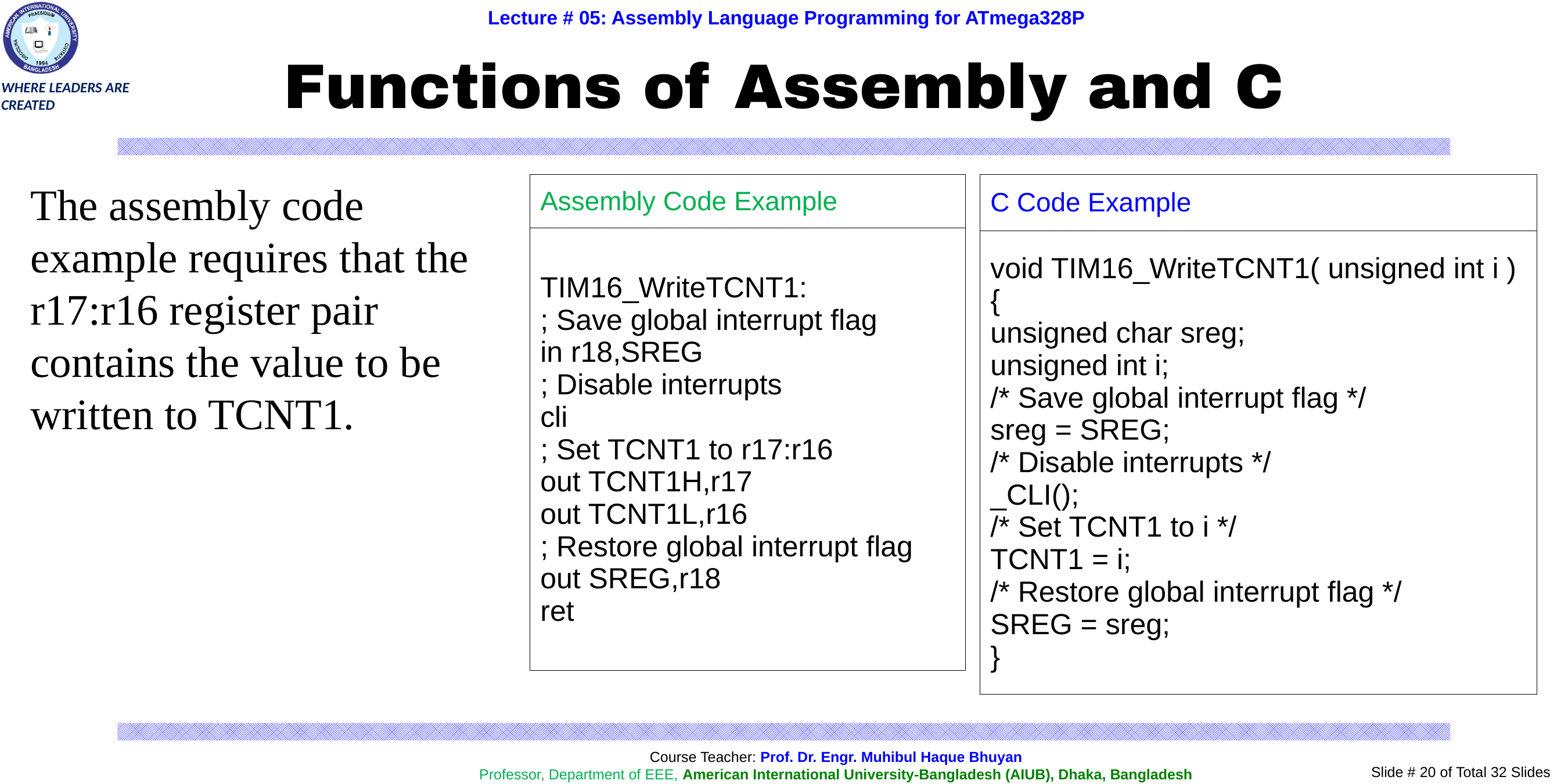

Functions of Assembly and C
# The assembly code example requires that the r17:r16 register pair contains the value to be written to TCNT1.
| Assembly Code Example |
| --- |
| TIM16\_WriteTCNT1: ; Save global interrupt flag in r18,SREG ; Disable interrupts cli ; Set TCNT1 to r17:r16 out TCNT1H,r17 out TCNT1L,r16 ; Restore global interrupt flag out SREG,r18 ret |
| C Code Example |
| --- |
| void TIM16\_WriteTCNT1( unsigned int i ) { unsigned char sreg; unsigned int i; /\* Save global interrupt flag \*/ sreg = SREG; /\* Disable interrupts \*/ \_CLI(); /\* Set TCNT1 to i \*/ TCNT1 = i; /\* Restore global interrupt flag \*/ SREG = sreg; } |